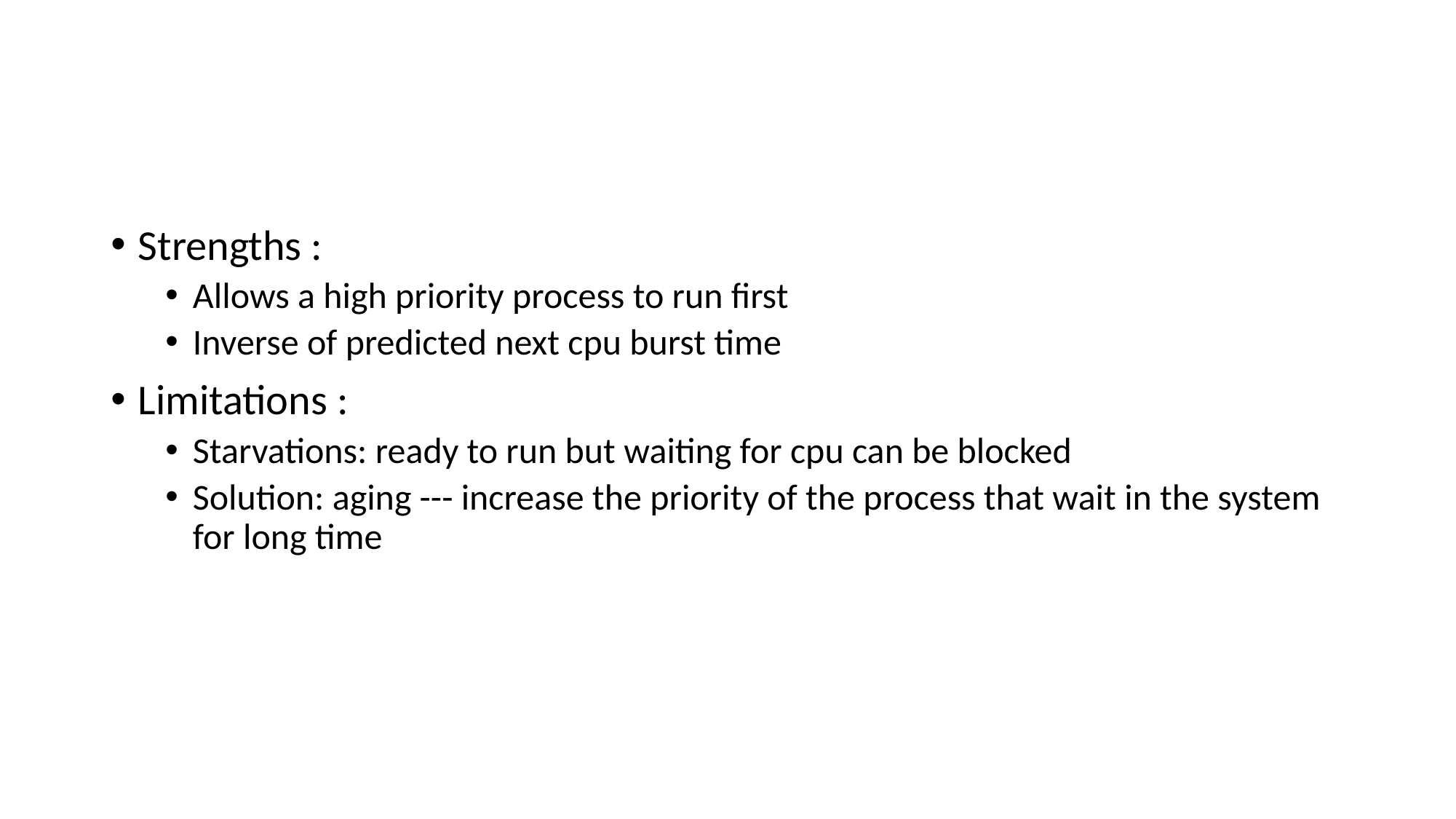

#
Strengths :
Allows a high priority process to run first
Inverse of predicted next cpu burst time
Limitations :
Starvations: ready to run but waiting for cpu can be blocked
Solution: aging --- increase the priority of the process that wait in the system for long time